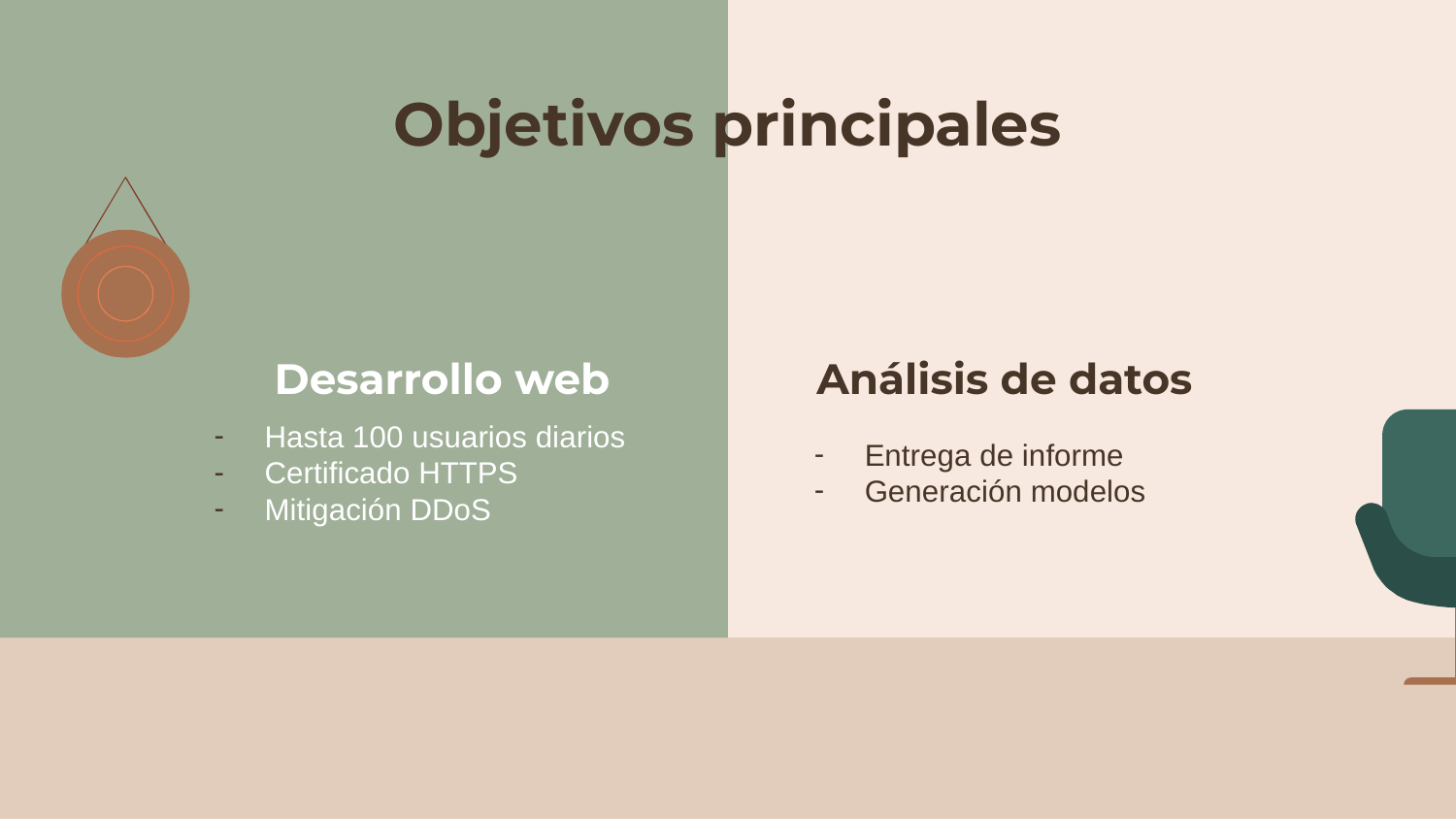

# Objetivos principales
Desarrollo web
Análisis de datos
Hasta 100 usuarios diarios
Certificado HTTPS
Mitigación DDoS
Entrega de informe
Generación modelos